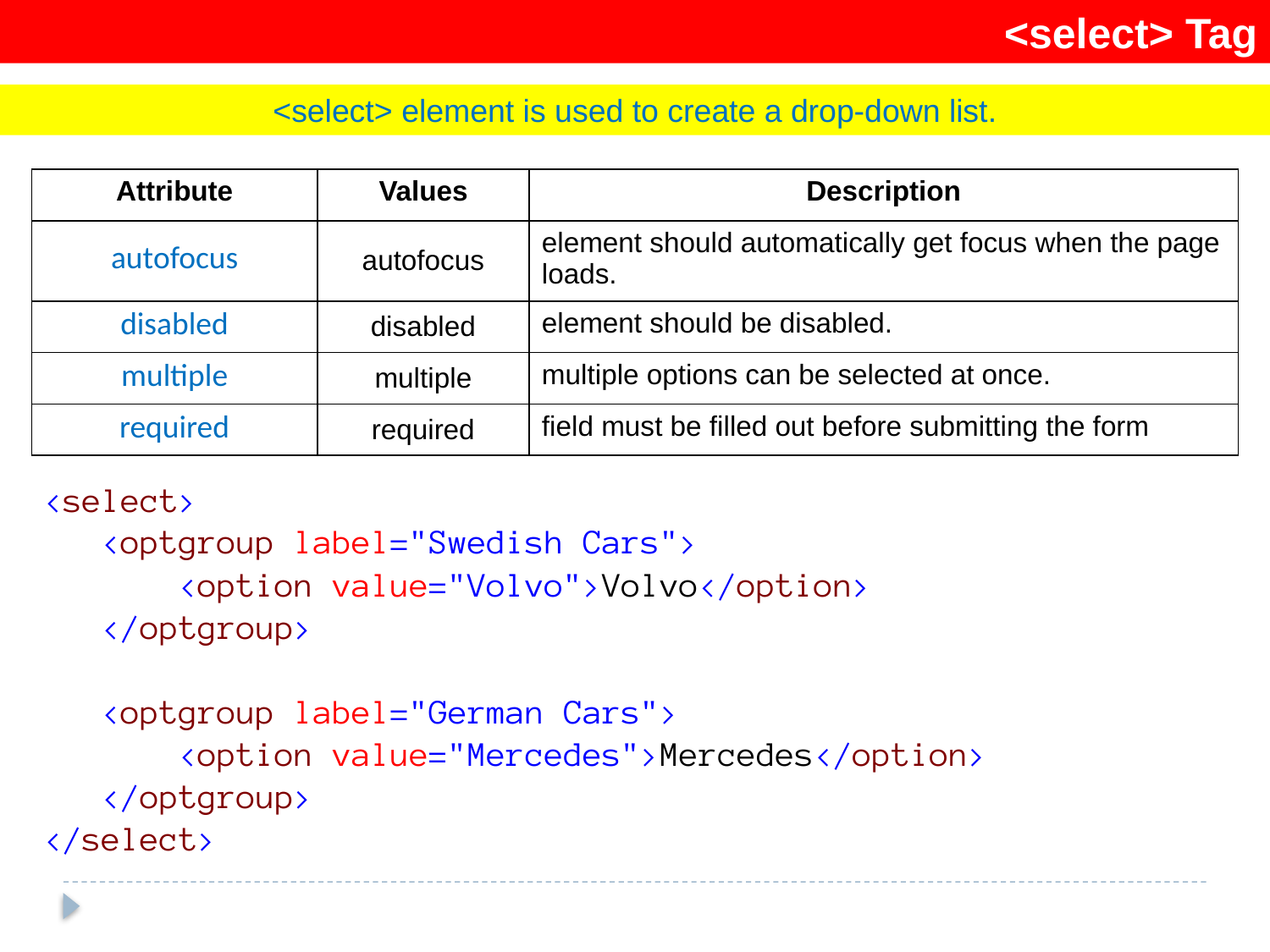

<select> Tag
<select> element is used to create a drop-down list.
| Attribute | Values | Description |
| --- | --- | --- |
| autofocus | autofocus | element should automatically get focus when the page loads. |
| disabled | disabled | element should be disabled. |
| multiple | multiple | multiple options can be selected at once. |
| required | required | field must be filled out before submitting the form |
<select>
   <optgroup label="Swedish Cars">
       <option value="Volvo">Volvo</option>
   </optgroup>

   <optgroup label="German Cars">
       <option value="Mercedes">Mercedes</option>
   </optgroup>
</select>